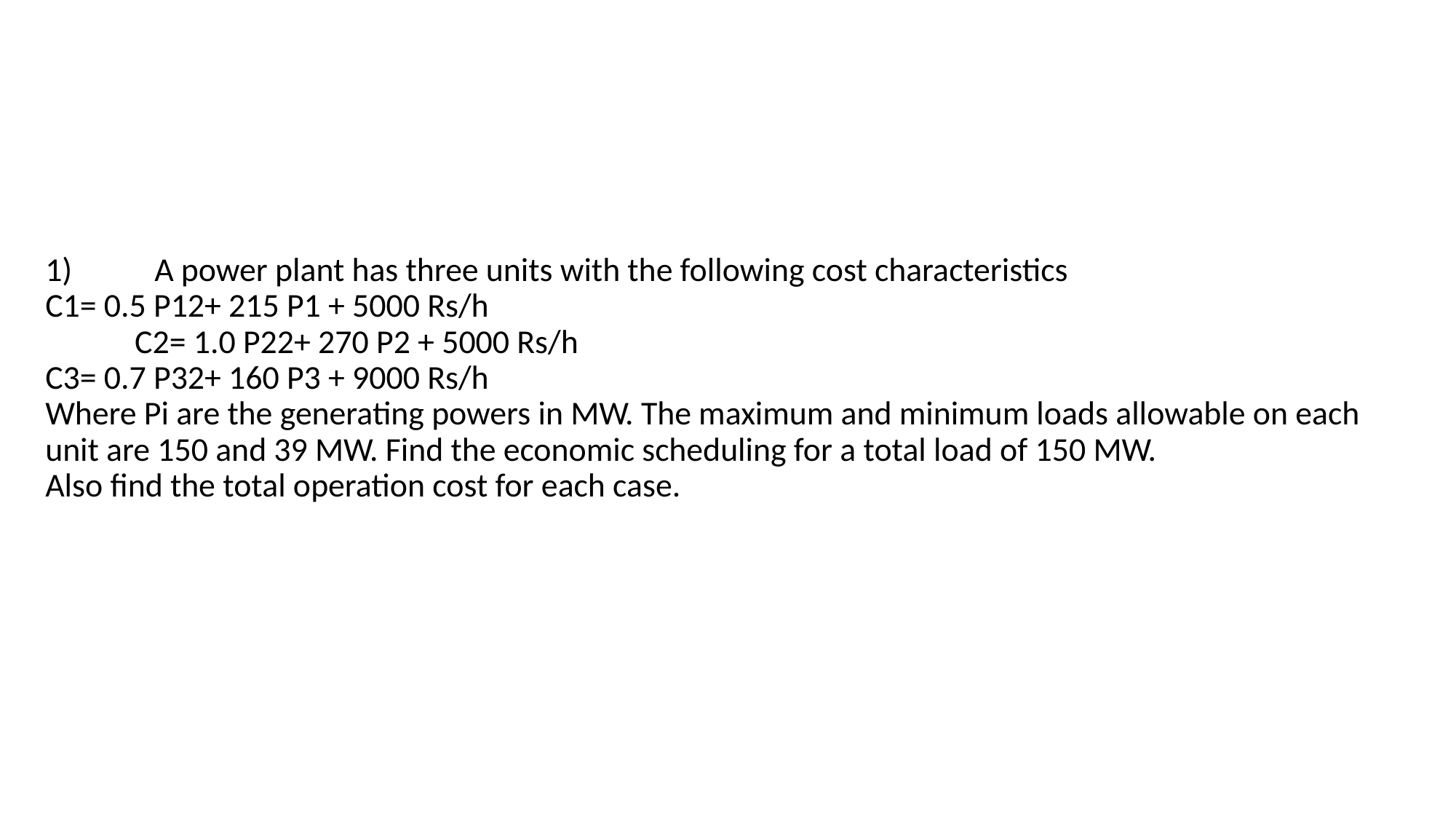

# 1)	A power plant has three units with the following cost characteristics C1= 0.5 P12+ 215 P1 + 5000 Rs/h C2= 1.0 P22+ 270 P2 + 5000 Rs/h C3= 0.7 P32+ 160 P3 + 9000 Rs/h Where Pi are the generating powers in MW. The maximum and minimum loads allowable on each unit are 150 and 39 MW. Find the economic scheduling for a total load of 150 MW. Also find the total operation cost for each case.